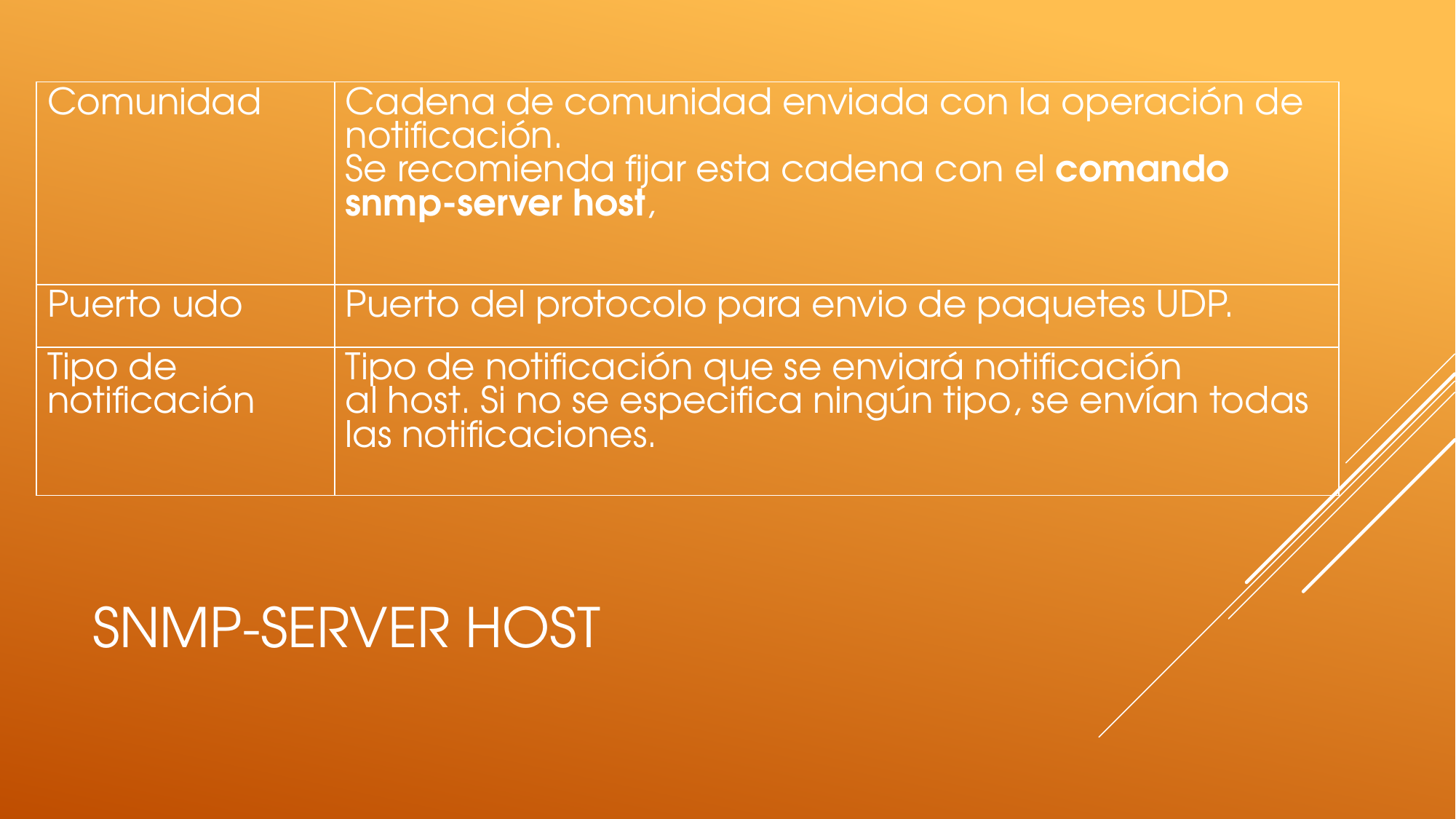

| Comunidad | Cadena de comunidad enviada con la operación de notificación. Se recomienda fijar esta cadena con el comando snmp-server host, |
| --- | --- |
| Puerto udo | Puerto del protocolo para envio de paquetes UDP. |
| Tipo de notificación | Tipo de notificación que se enviará notificación al host. Si no se especifica ningún tipo, se envían todas las notificaciones. |
# Snmp-server host